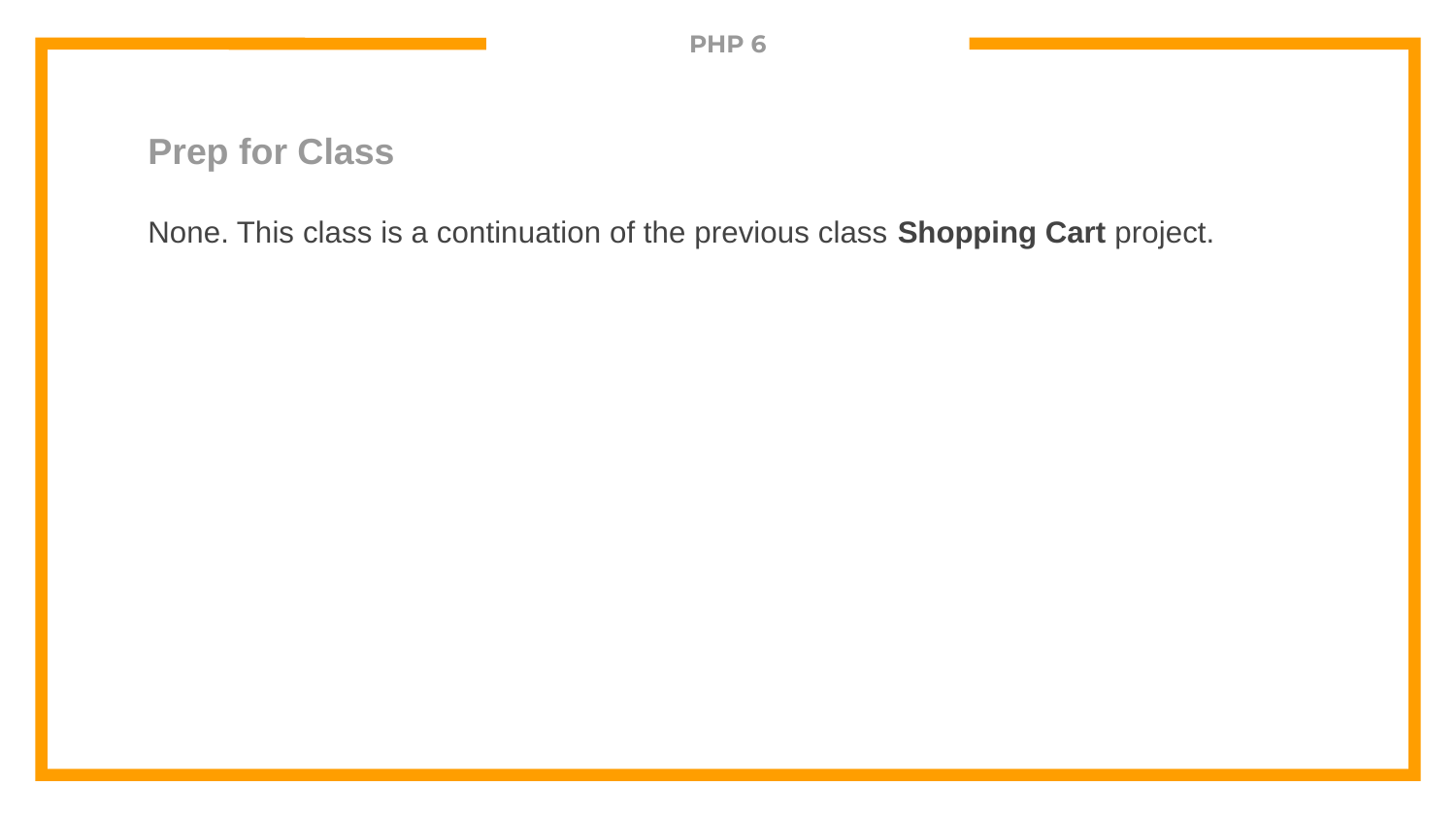

# PHP 6
Prep for Class

None. This class is a continuation of the previous class Shopping Cart project.